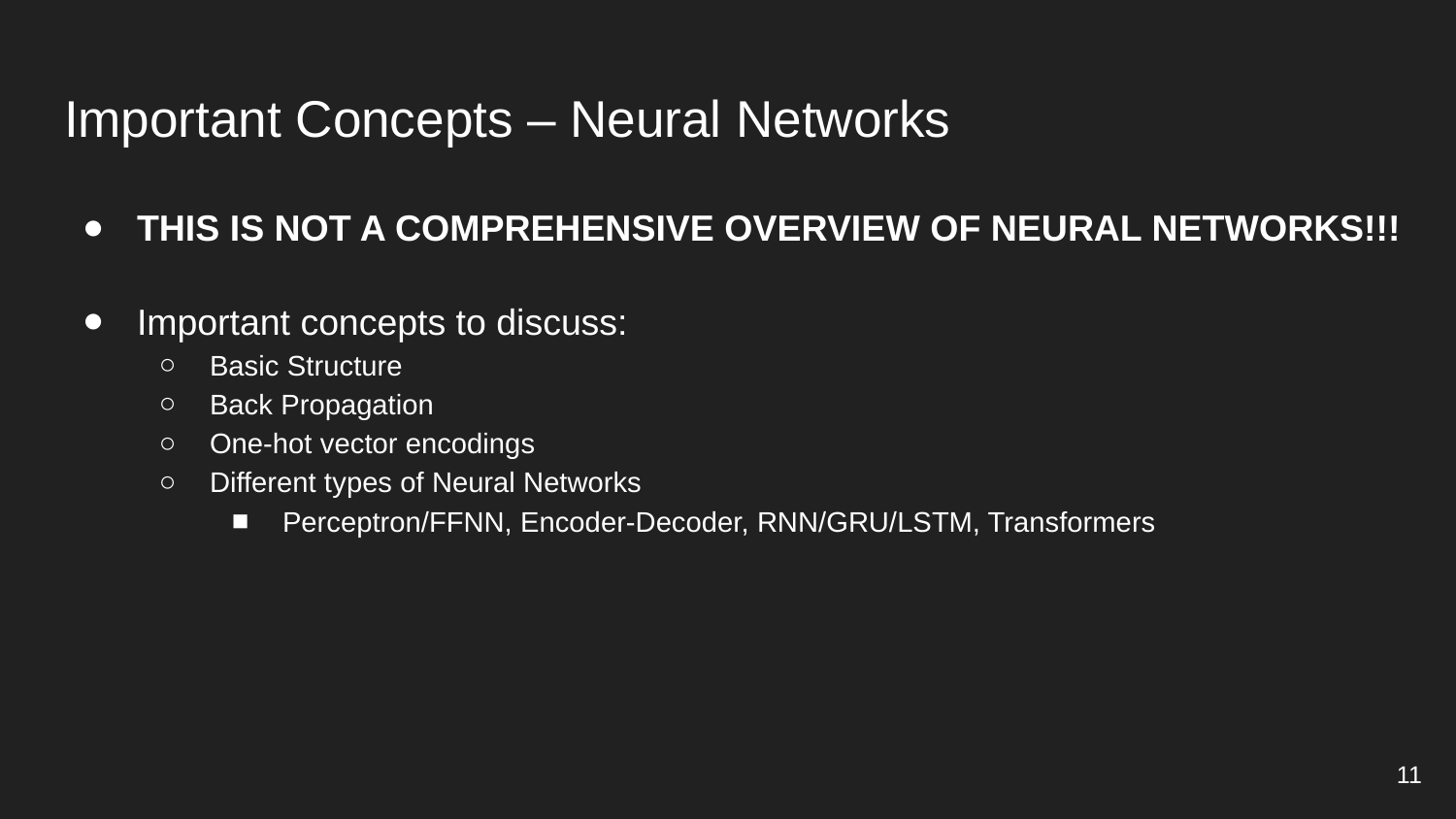

# Important Concepts – Neural Networks
THIS IS NOT A COMPREHENSIVE OVERVIEW OF NEURAL NETWORKS!!!
Important concepts to discuss:
Basic Structure
Back Propagation
One-hot vector encodings
Different types of Neural Networks
Perceptron/FFNN, Encoder-Decoder, RNN/GRU/LSTM, Transformers
11